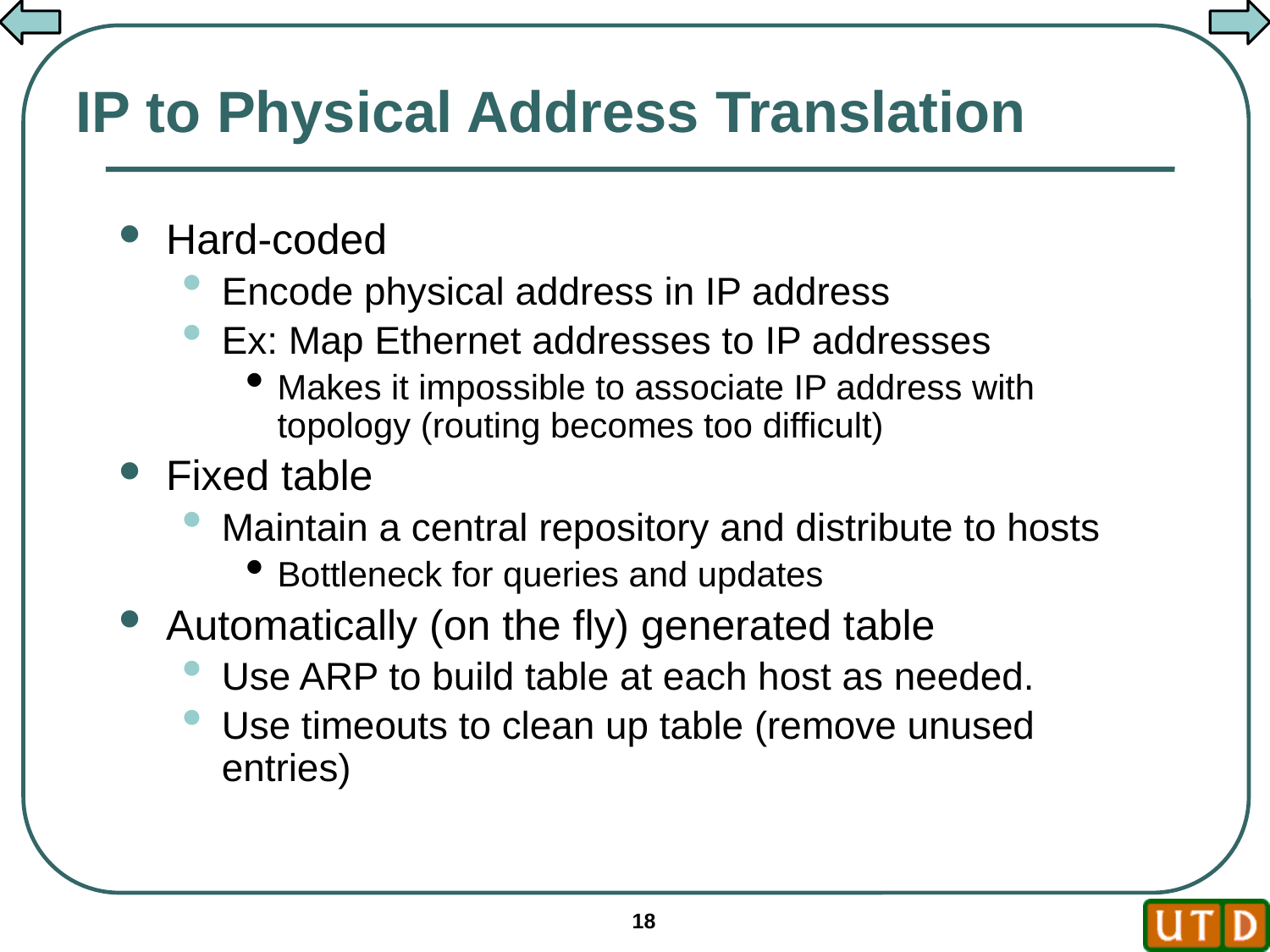

# IP to Physical Address Translation
Hard-coded
Encode physical address in IP address
Ex: Map Ethernet addresses to IP addresses
Makes it impossible to associate IP address with topology (routing becomes too difficult)
Fixed table
Maintain a central repository and distribute to hosts
Bottleneck for queries and updates
Automatically (on the fly) generated table
Use ARP to build table at each host as needed.
Use timeouts to clean up table (remove unused entries)
18